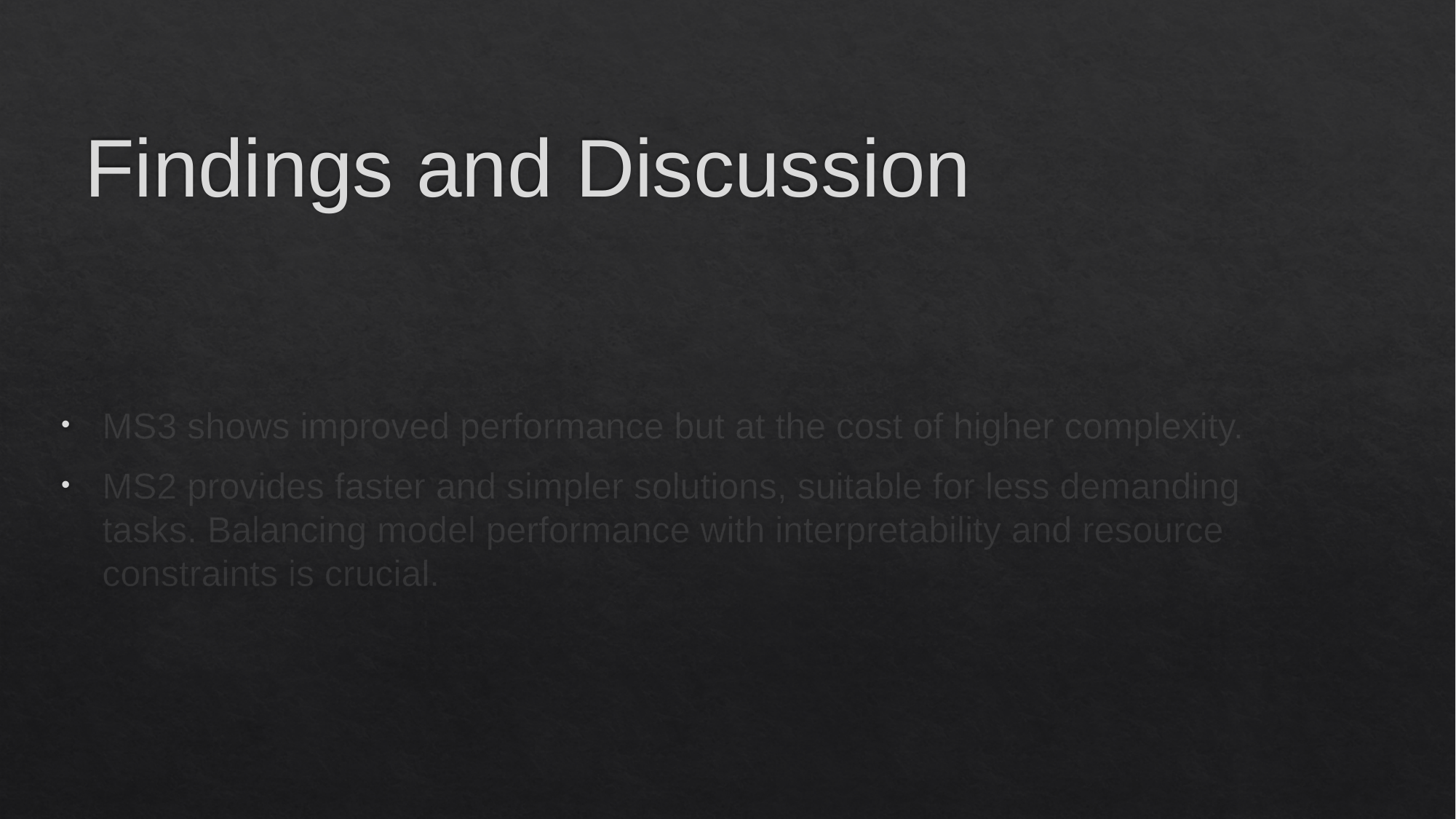

# Findings and Discussion

MS3 shows improved performance but at the cost of higher complexity.
MS2 provides faster and simpler solutions, suitable for less demanding tasks. Balancing model performance with interpretability and resource constraints is crucial.